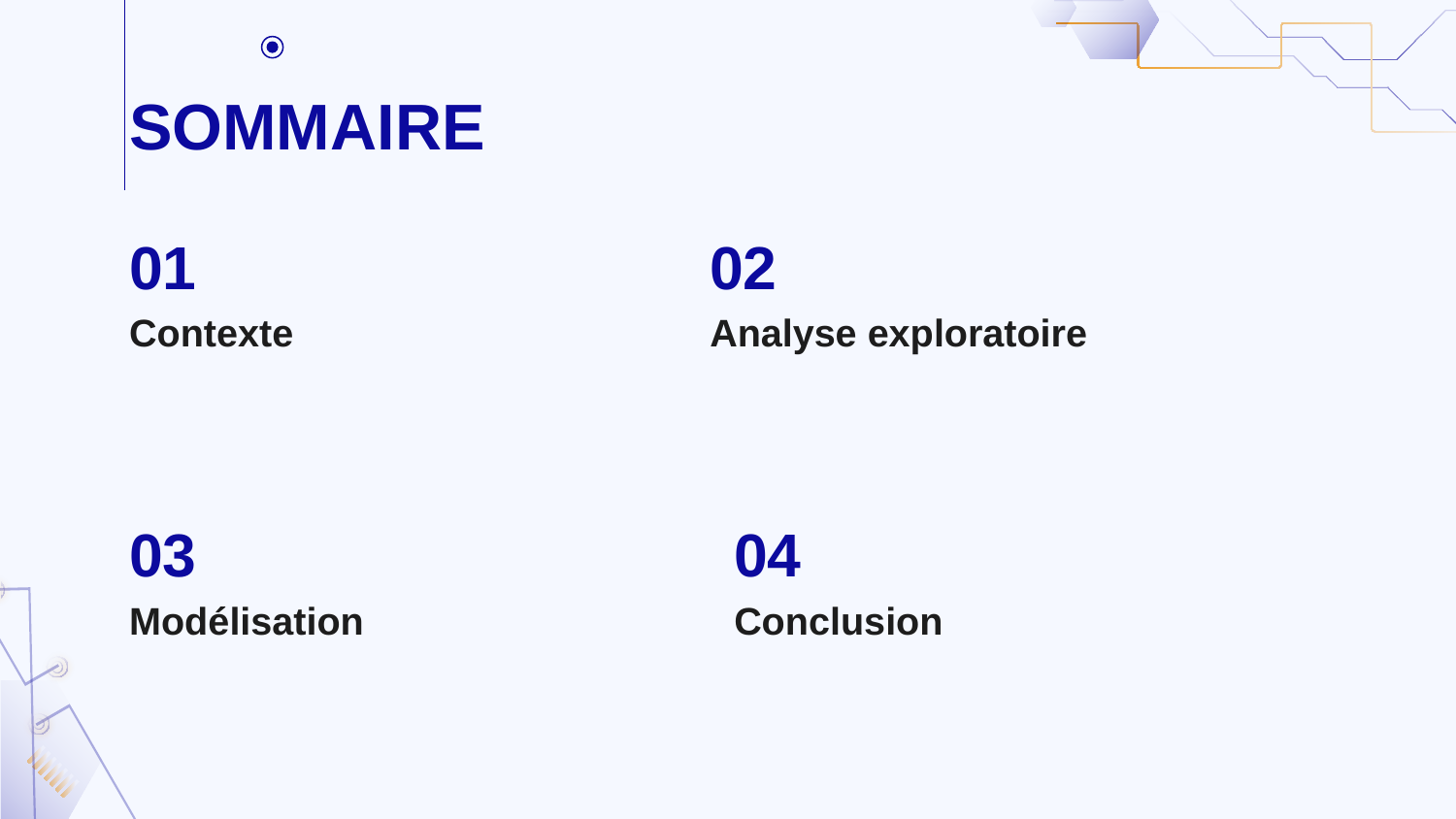

# SOMMAIRE
01
02
Contexte
Analyse exploratoire
03
04
Modélisation
Conclusion